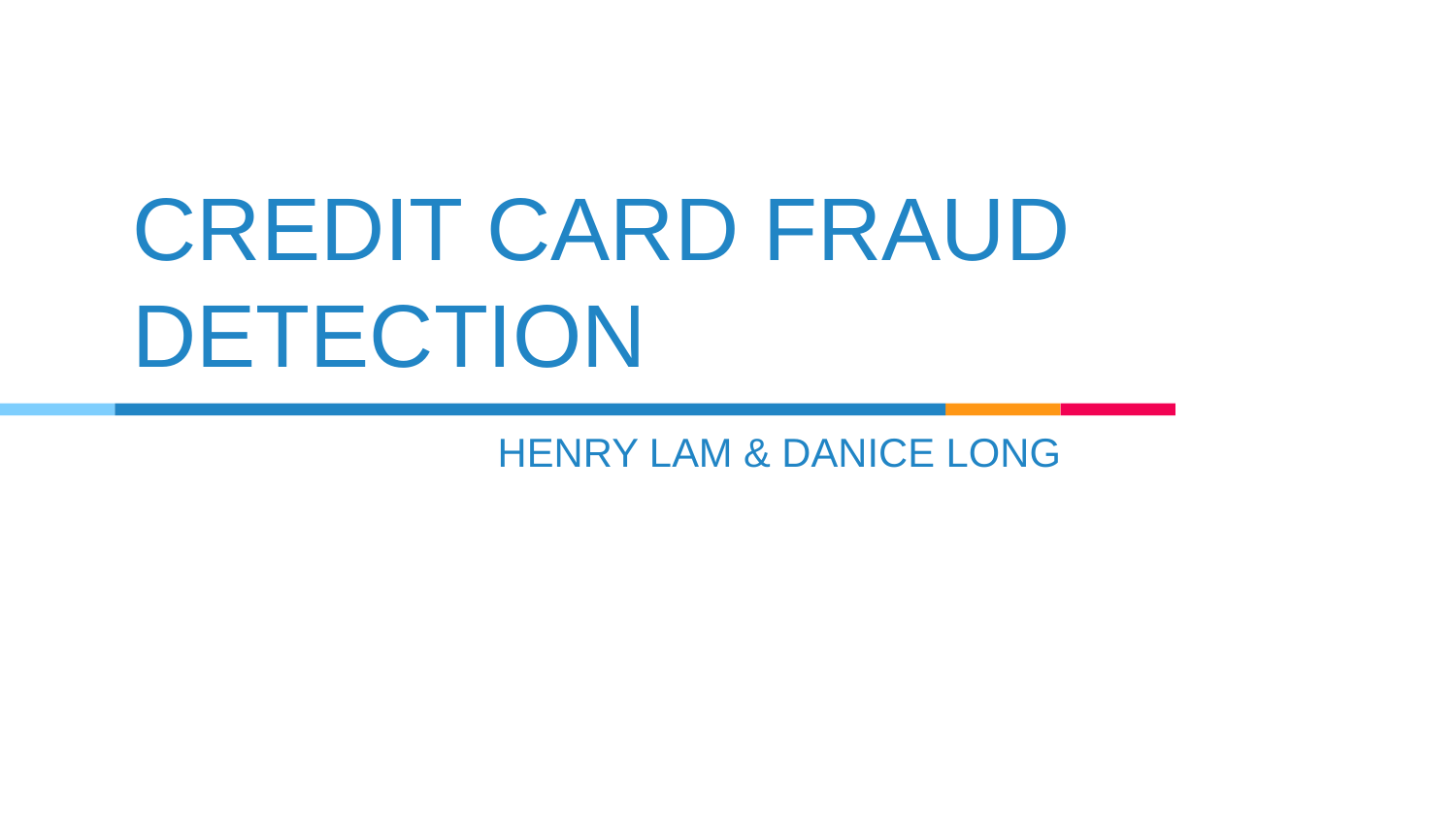

# CREDIT CARD FRAUD DETECTION
HENRY LAM & DANICE LONG